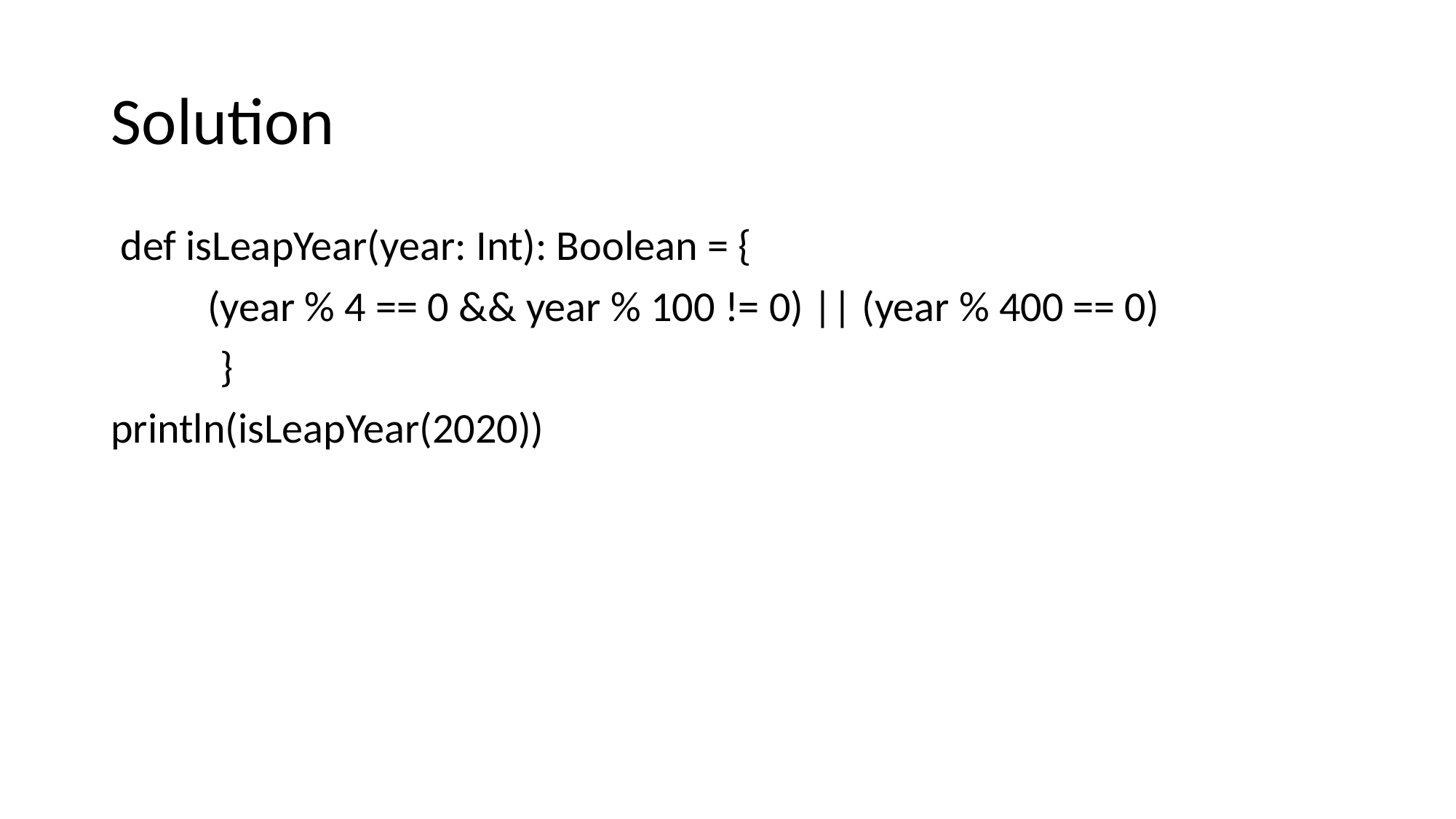

# Solution
 def isLeapYear(year: Int): Boolean = {
          (year % 4 == 0 && year % 100 != 0) || (year % 400 == 0)
     	}
println(isLeapYear(2020))